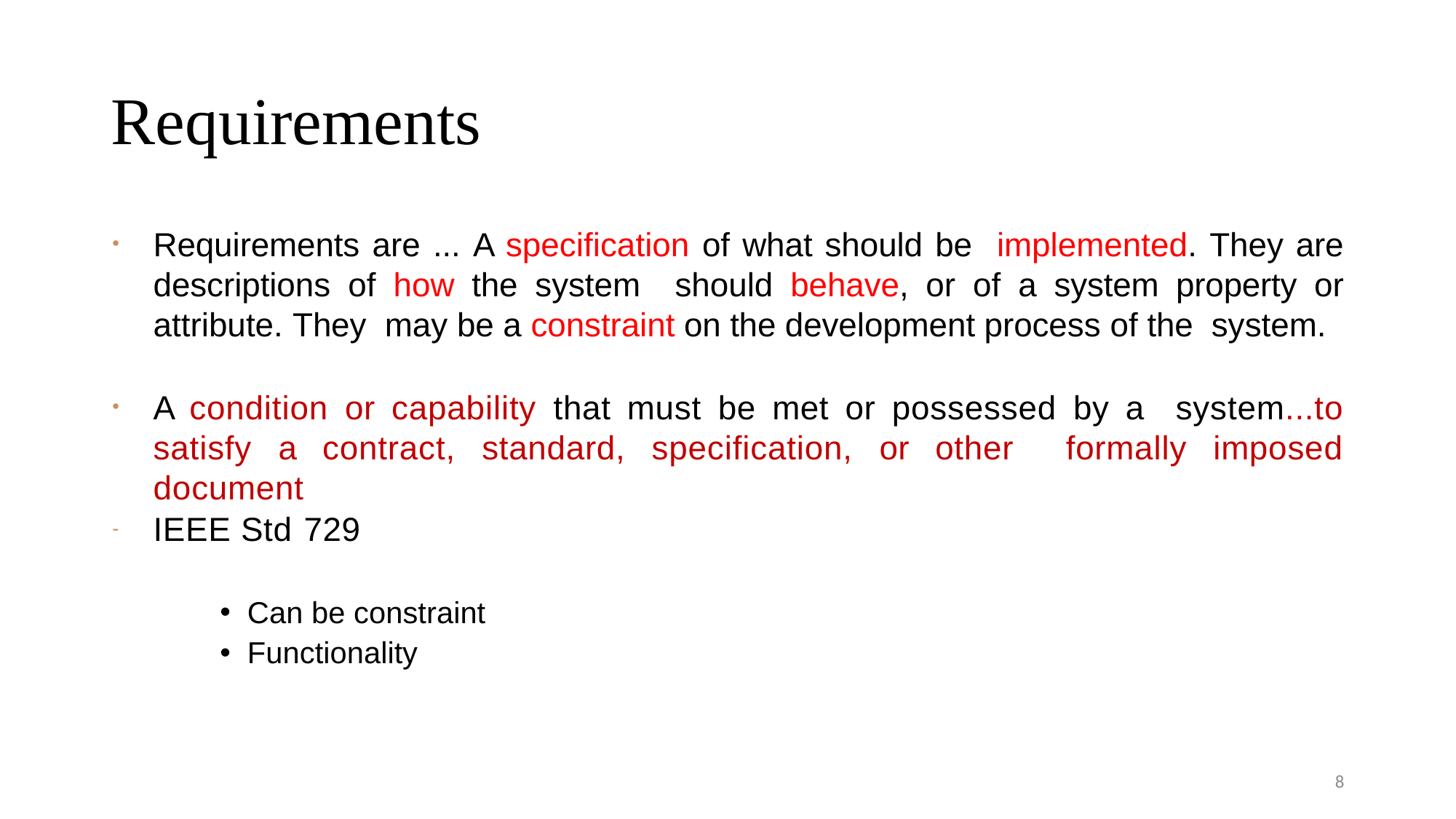

# Requirements
Requirements are ... A specification of what should be  implemented. They are descriptions of how the system  should behave, or of a system property or attribute. They  may be a constraint on the development process of the  system.

A condition or capability that must be met or possessed by a  system...to satisfy a contract, standard, specification, or other  formally imposed document
IEEE Std 729

Can be constraint
Functionality
8